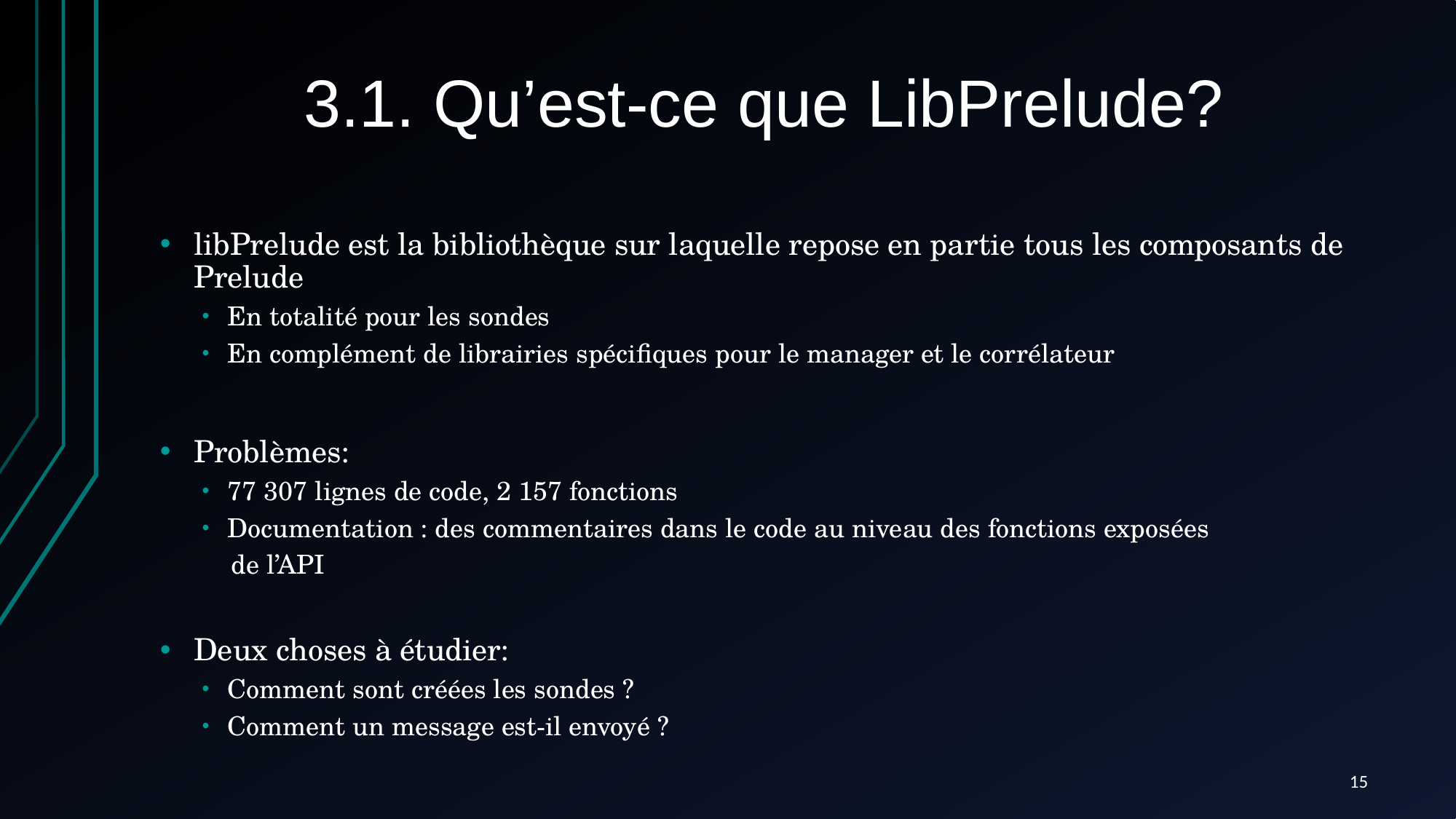

# 3.1. Qu’est-ce que LibPrelude?

libPrelude est la bibliothèque sur laquelle repose en partie tous les composants de Prelude
En totalité pour les sondes
En complément de librairies spécifiques pour le manager et le corrélateur

Problèmes:
77 307 lignes de code, 2 157 fonctions
Documentation : des commentaires dans le code au niveau des fonctions exposées
    de l’API

Deux choses à étudier:
Comment sont créées les sondes ?
Comment un message est-il envoyé ?
15